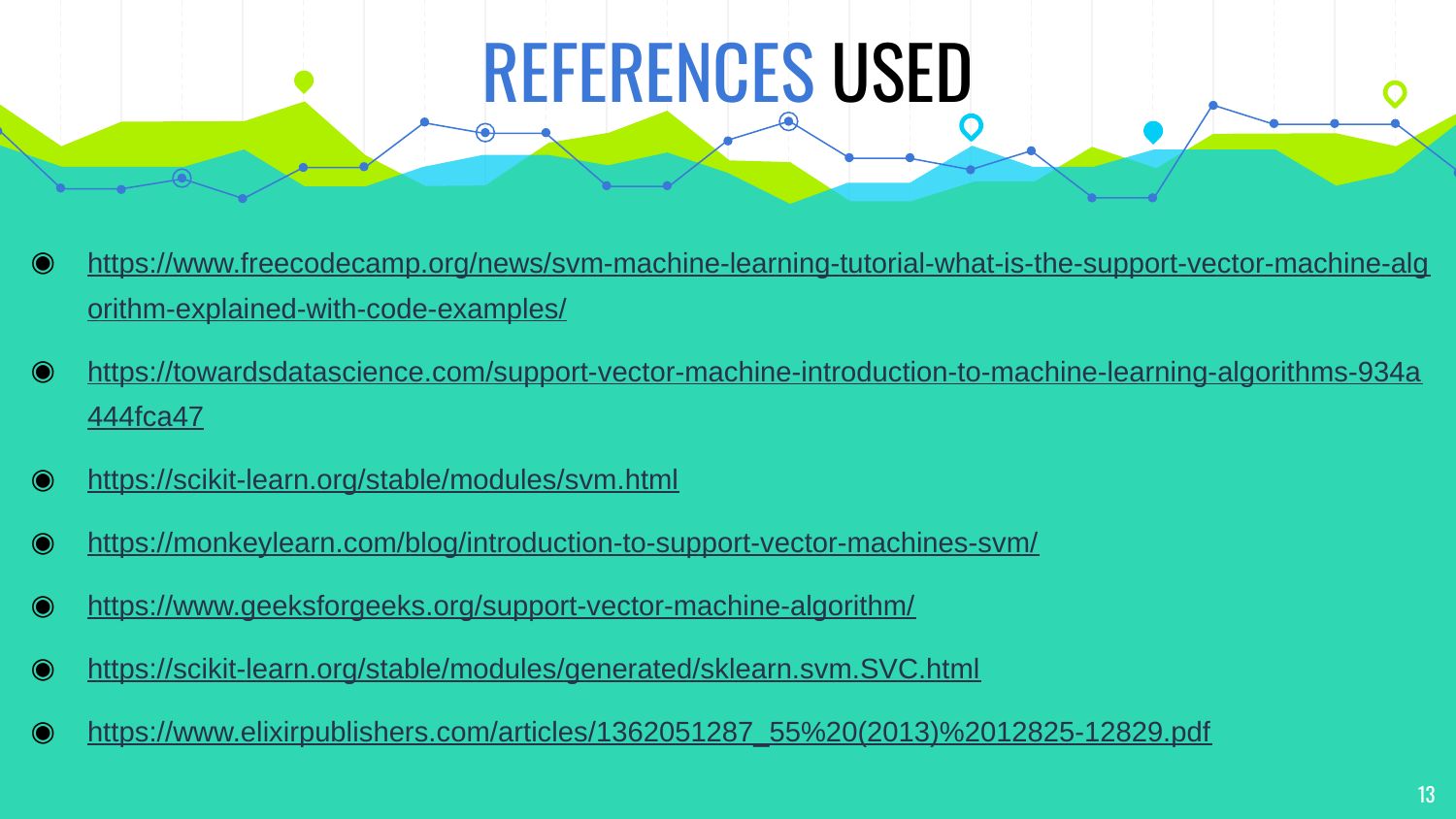

REFERENCES USED

https://www.freecodecamp.org/news/svm-machine-learning-tutorial-what-is-the-support-vector-machine-algorithm-explained-with-code-examples/
https://towardsdatascience.com/support-vector-machine-introduction-to-machine-learning-algorithms-934a444fca47
https://scikit-learn.org/stable/modules/svm.html
https://monkeylearn.com/blog/introduction-to-support-vector-machines-svm/
https://www.geeksforgeeks.org/support-vector-machine-algorithm/
https://scikit-learn.org/stable/modules/generated/sklearn.svm.SVC.html
https://www.elixirpublishers.com/articles/1362051287_55%20(2013)%2012825-12829.pdf
13